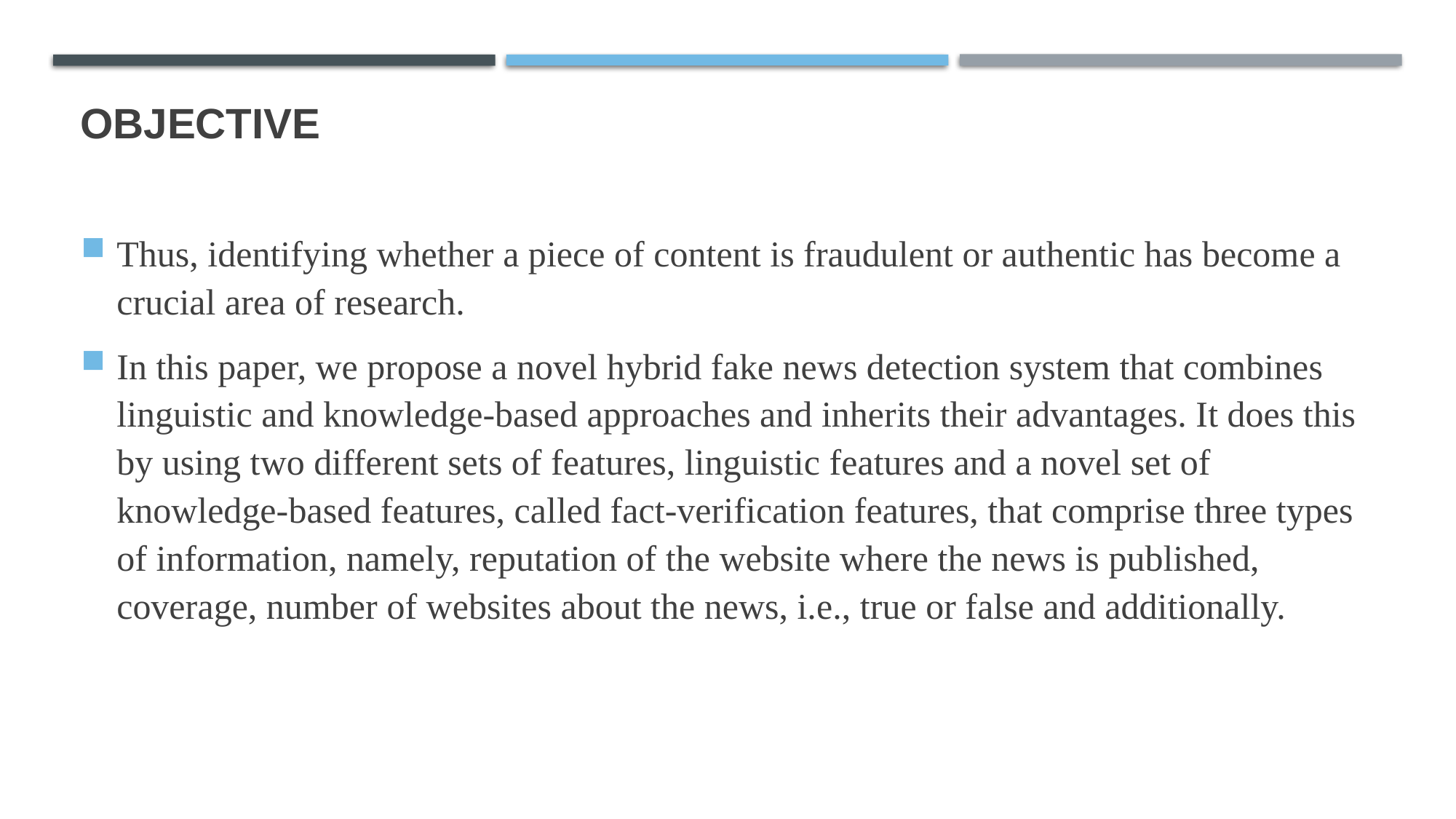

# objective
Thus, identifying whether a piece of content is fraudulent or authentic has become a crucial area of research.
In this paper, we propose a novel hybrid fake news detection system that combines linguistic and knowledge-based approaches and inherits their advantages. It does this by using two different sets of features, linguistic features and a novel set of knowledge-based features, called fact-verification features, that comprise three types of information, namely, reputation of the website where the news is published, coverage, number of websites about the news, i.e., true or false and additionally.